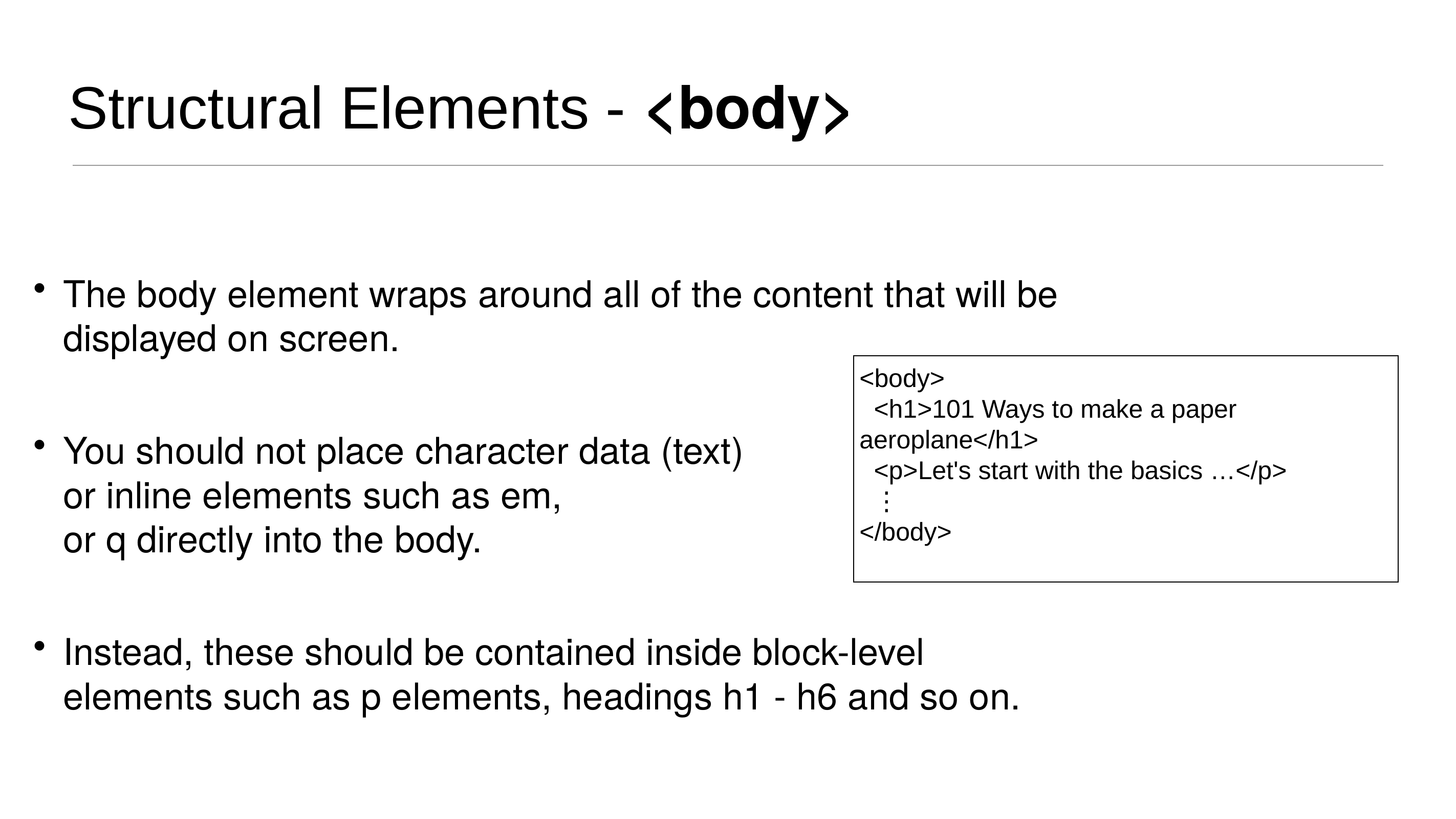

# Structural Elements - <body>
The body element wraps around all of the content that will be displayed on screen.
You should not place character data (text)
or inline elements such as em,
or q directly into the body.
Instead, these should be contained inside block-level elements such as p elements, headings h1 - h6 and so on.
<body>
  <h1>101 Ways to make a paper aeroplane</h1>
  <p>Let's start with the basics …</p>
  ⋮
</body>

7